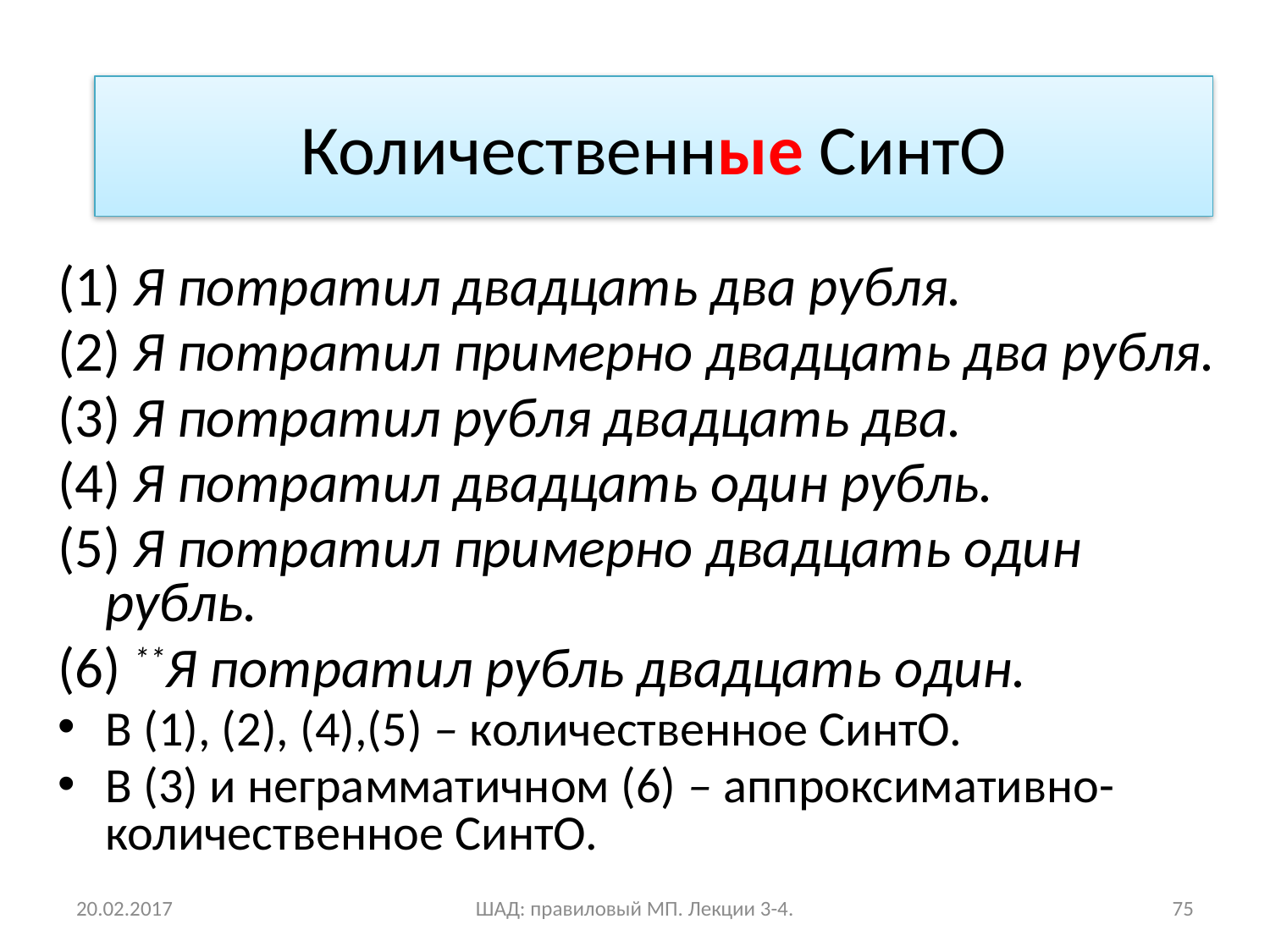

Количественные СинтО
(1) Я потратил двадцать два рубля.
(2) Я потратил примерно двадцать два рубля.
(3) Я потратил рубля двадцать два.
(4) Я потратил двадцать один рубль.
(5) Я потратил примерно двадцать один рубль.
(6) **Я потратил рубль двадцать один.
В (1), (2), (4),(5) – количественное СинтО.
В (3) и неграмматичном (6) – аппроксимативно-количественное СинтО.

20.02.2017
ШАД: правиловый МП. Лекции 3-4.
75